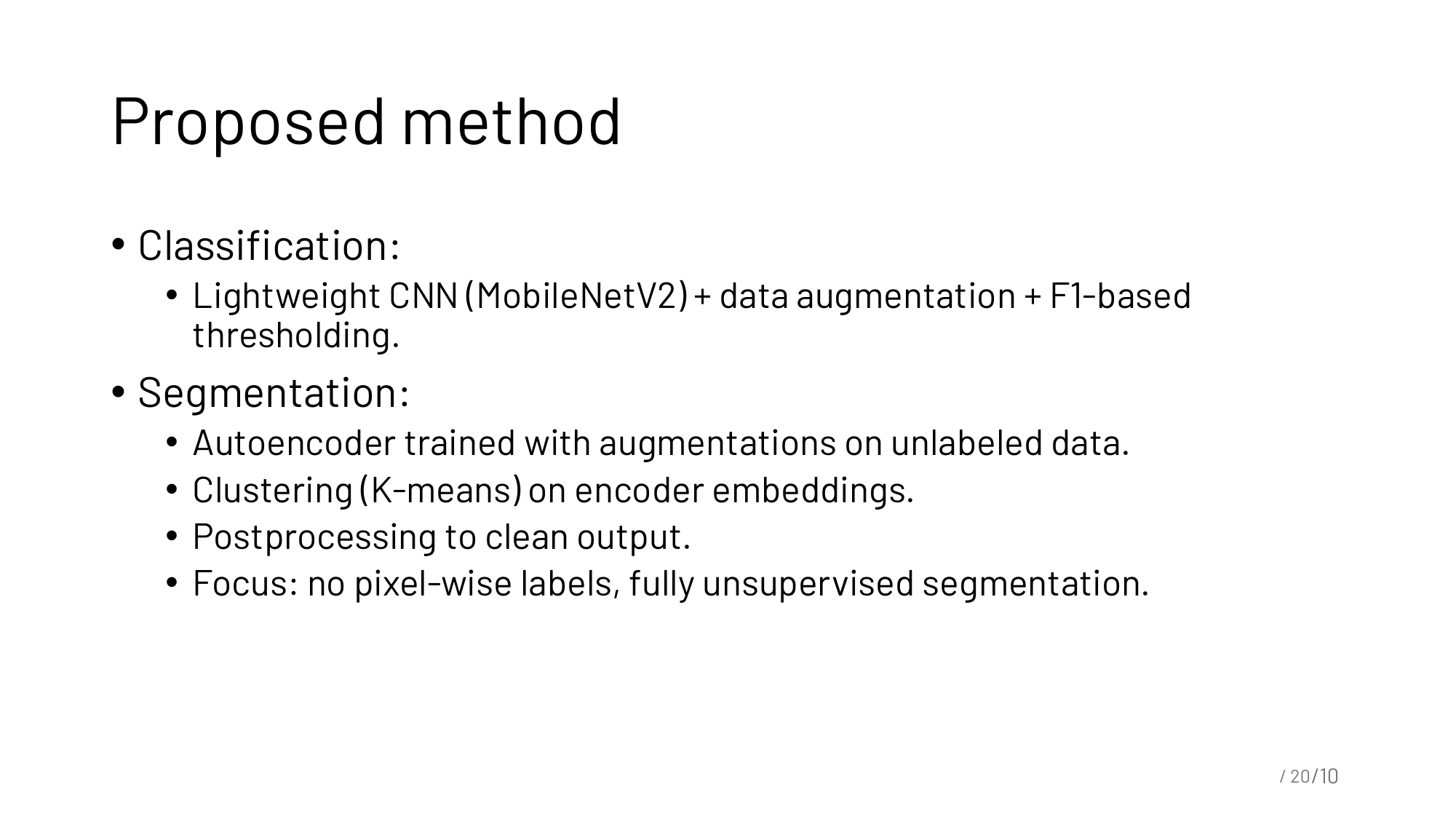

# Proposed method
Classification:
Lightweight CNN (MobileNetV2) + data augmentation + F1-based thresholding.
Segmentation:
Autoencoder trained with augmentations on unlabeled data.
Clustering (K-means) on encoder embeddings.
Postprocessing to clean output.
Focus: no pixel-wise labels, fully unsupervised segmentation.
5